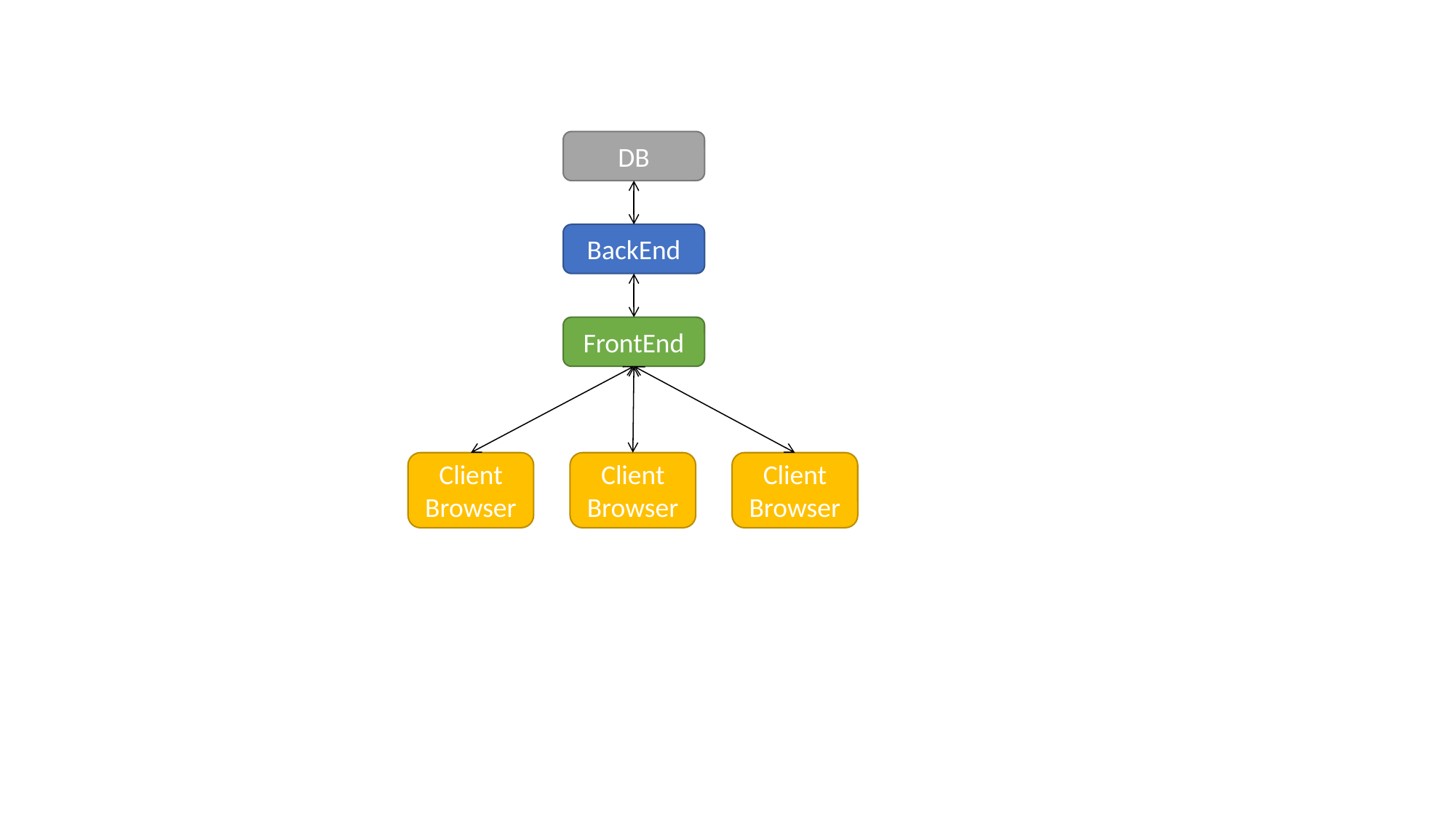

DB
BackEnd
FrontEnd
Client
Browser
Client
Browser
Client
Browser